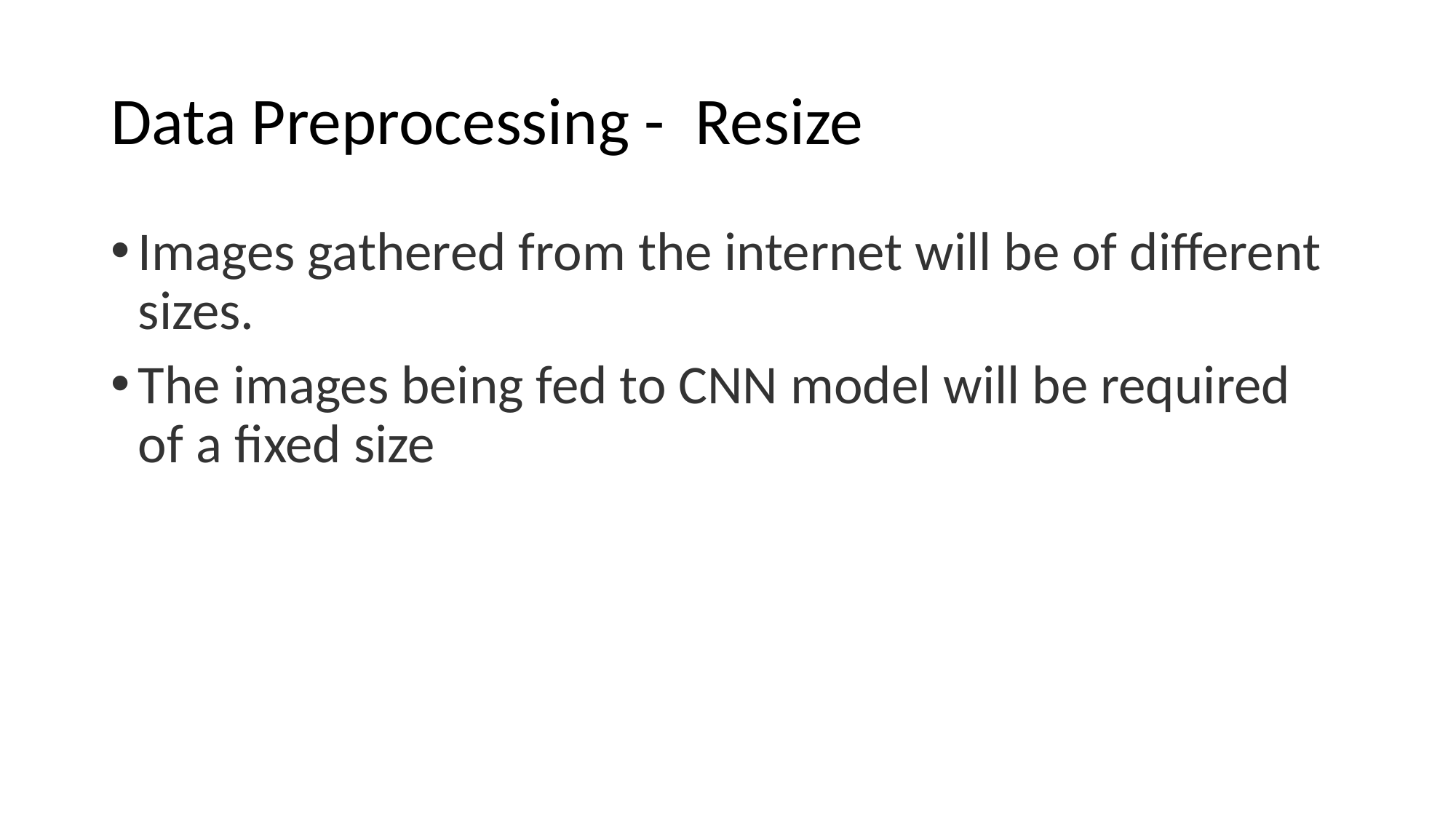

# Data Preprocessing -  Resize
Images gathered from the internet will be of different sizes.
The images being fed to CNN model will be required of a fixed size